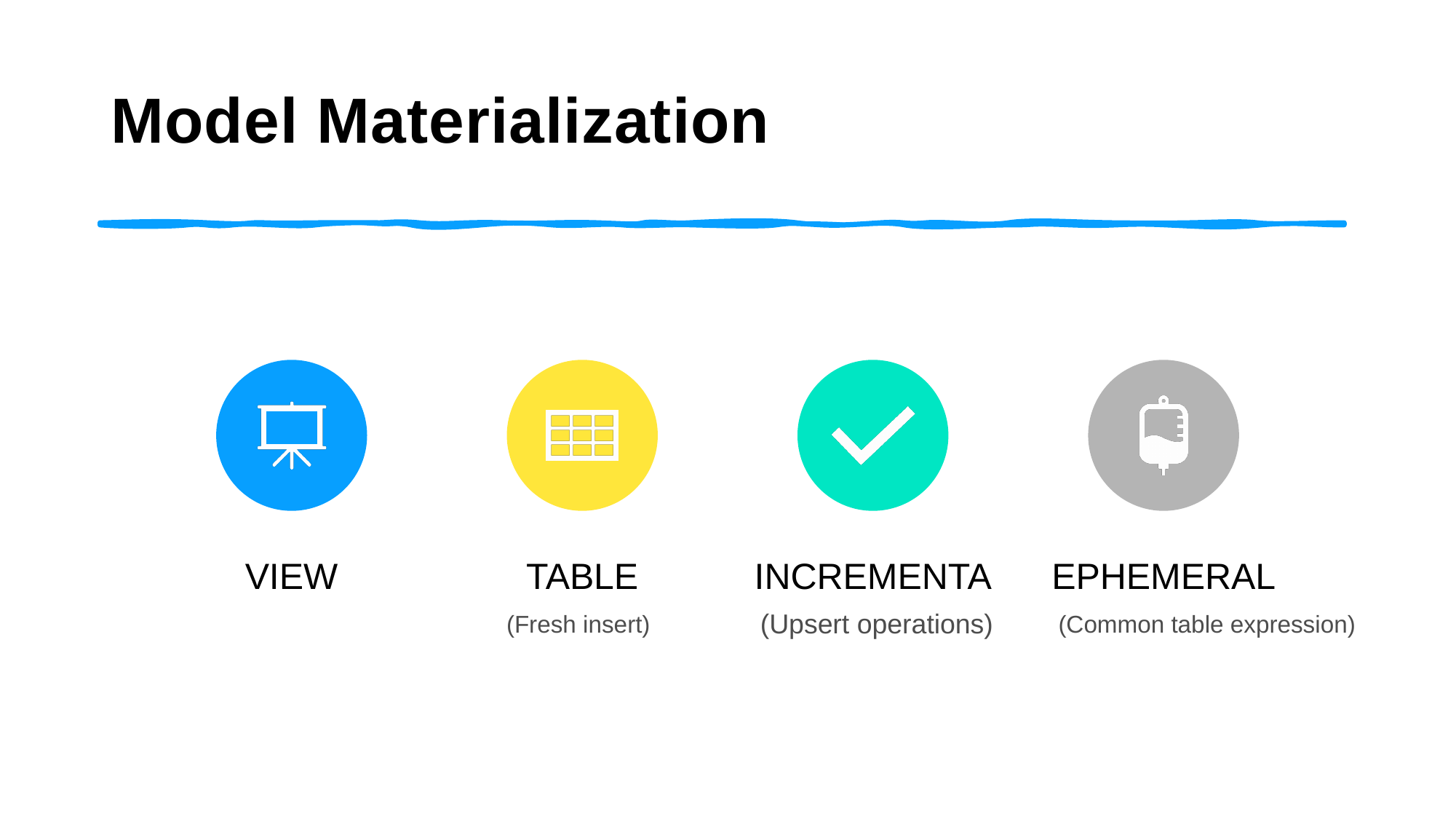

# Model Materialization

View
Table
Incremental
Ephemeral
(Fresh insert)
(Common table expression)
(Upsert operations)